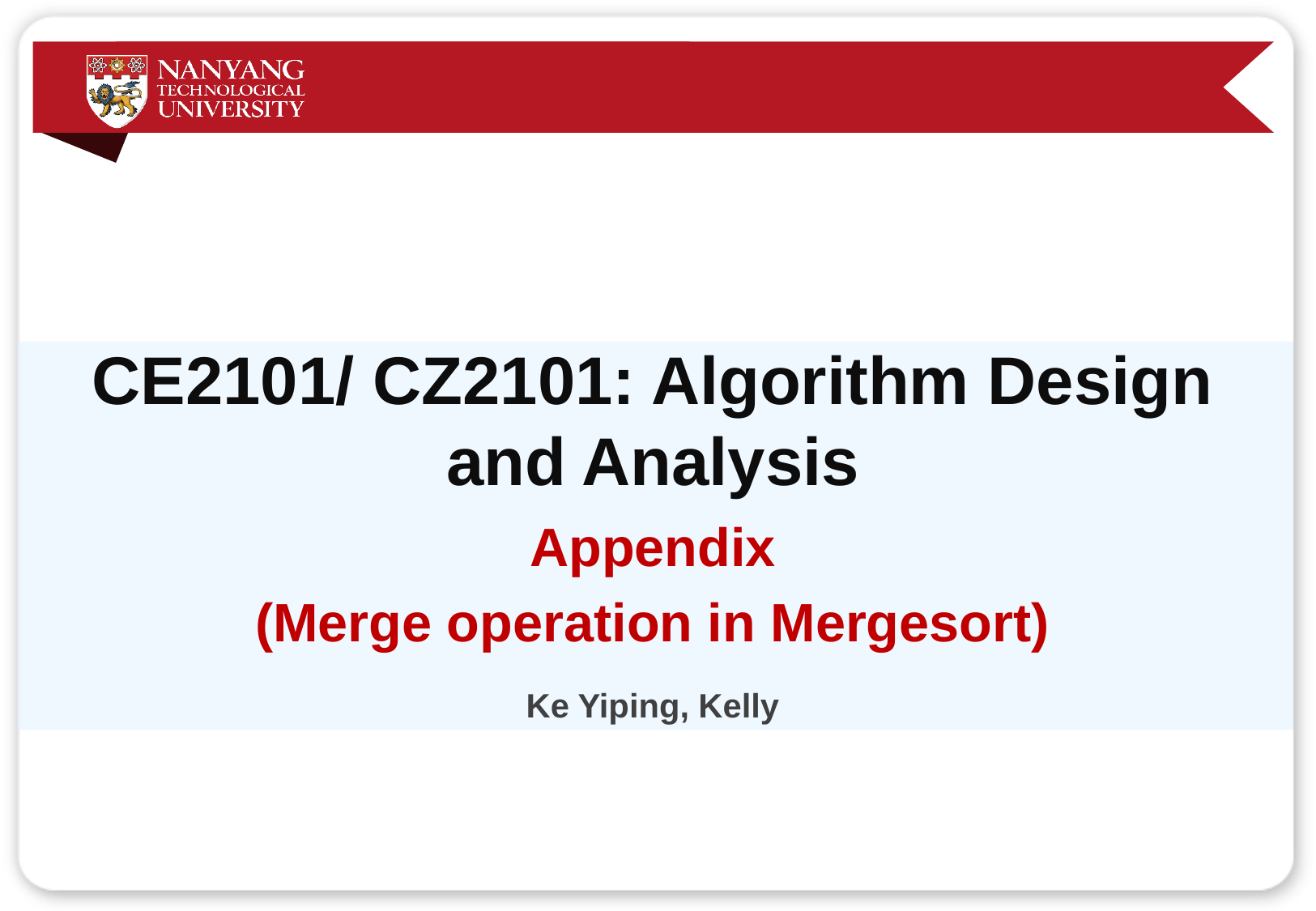

# CE2101/ CZ2101: Algorithm Design and Analysis
Appendix
(Merge operation in Mergesort)
Ke Yiping, Kelly